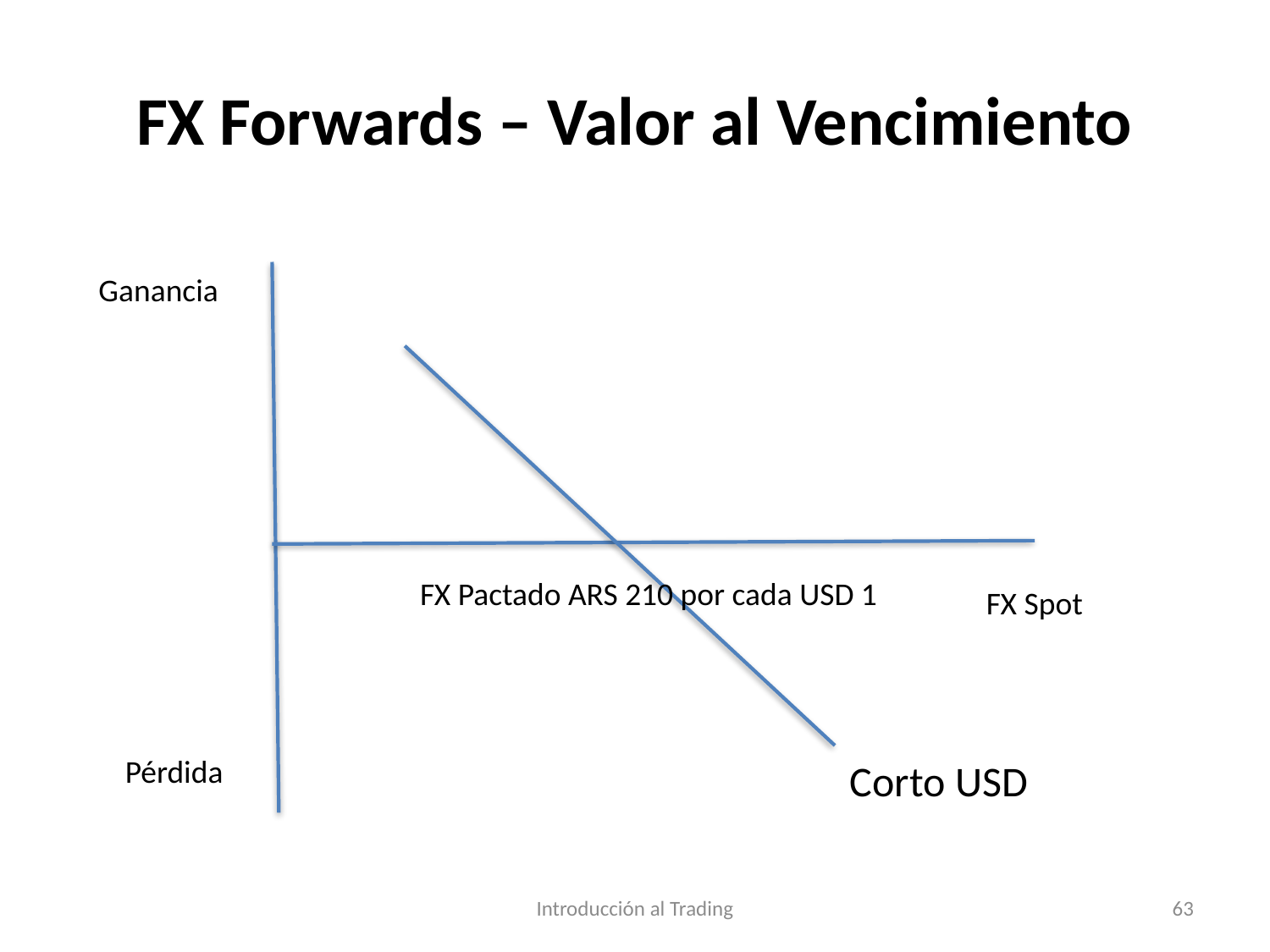

# FX Forwards – Valor al Vencimiento
Ganancia
FX Pactado ARS 210 por cada USD 1
FX Spot
Pérdida
Corto USD
Introducción al Trading
63